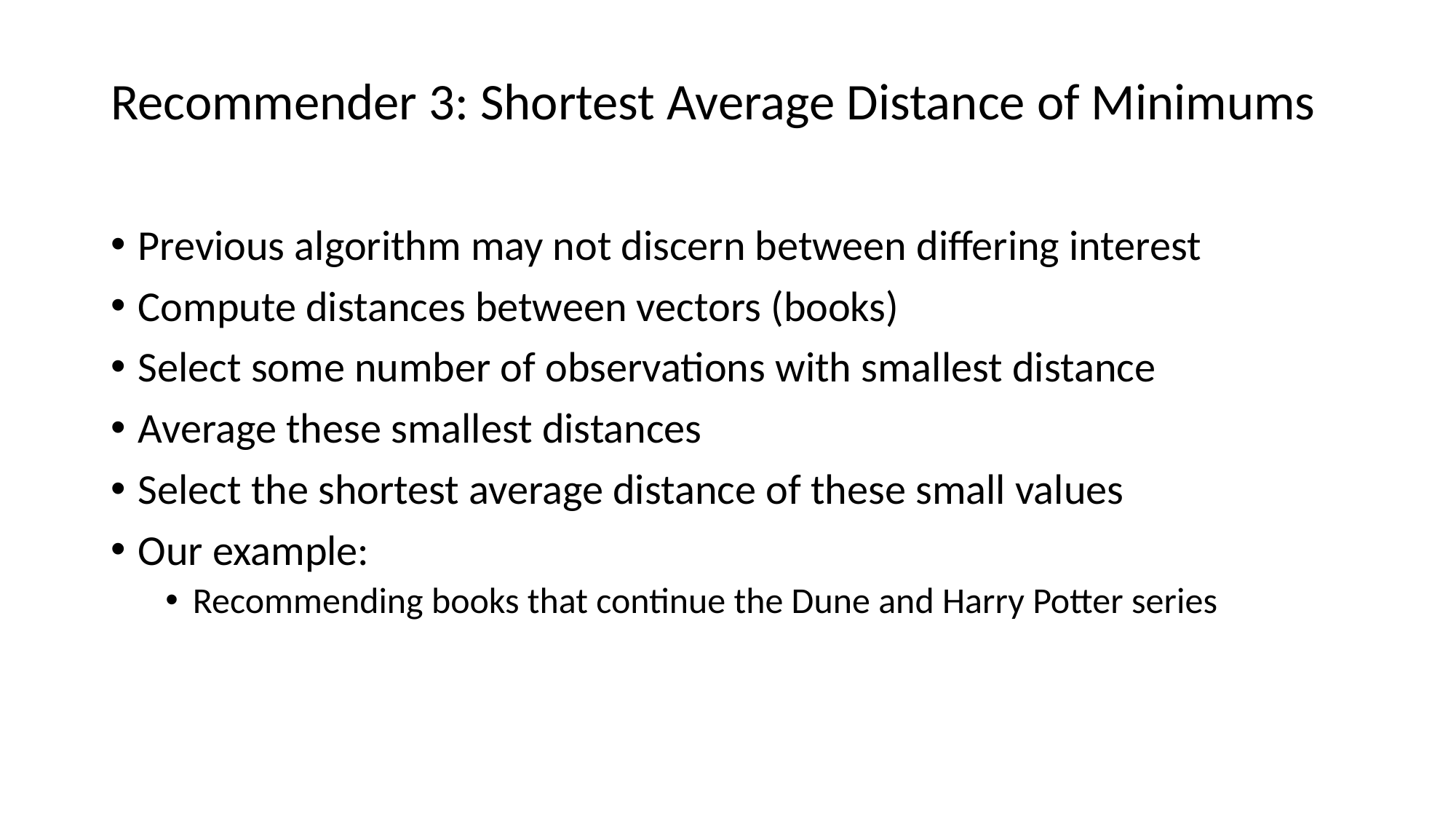

# Recommender 3: Shortest Average Distance of Minimums
Previous algorithm may not discern between differing interest
Compute distances between vectors (books)
Select some number of observations with smallest distance
Average these smallest distances
Select the shortest average distance of these small values
Our example:
Recommending books that continue the Dune and Harry Potter series